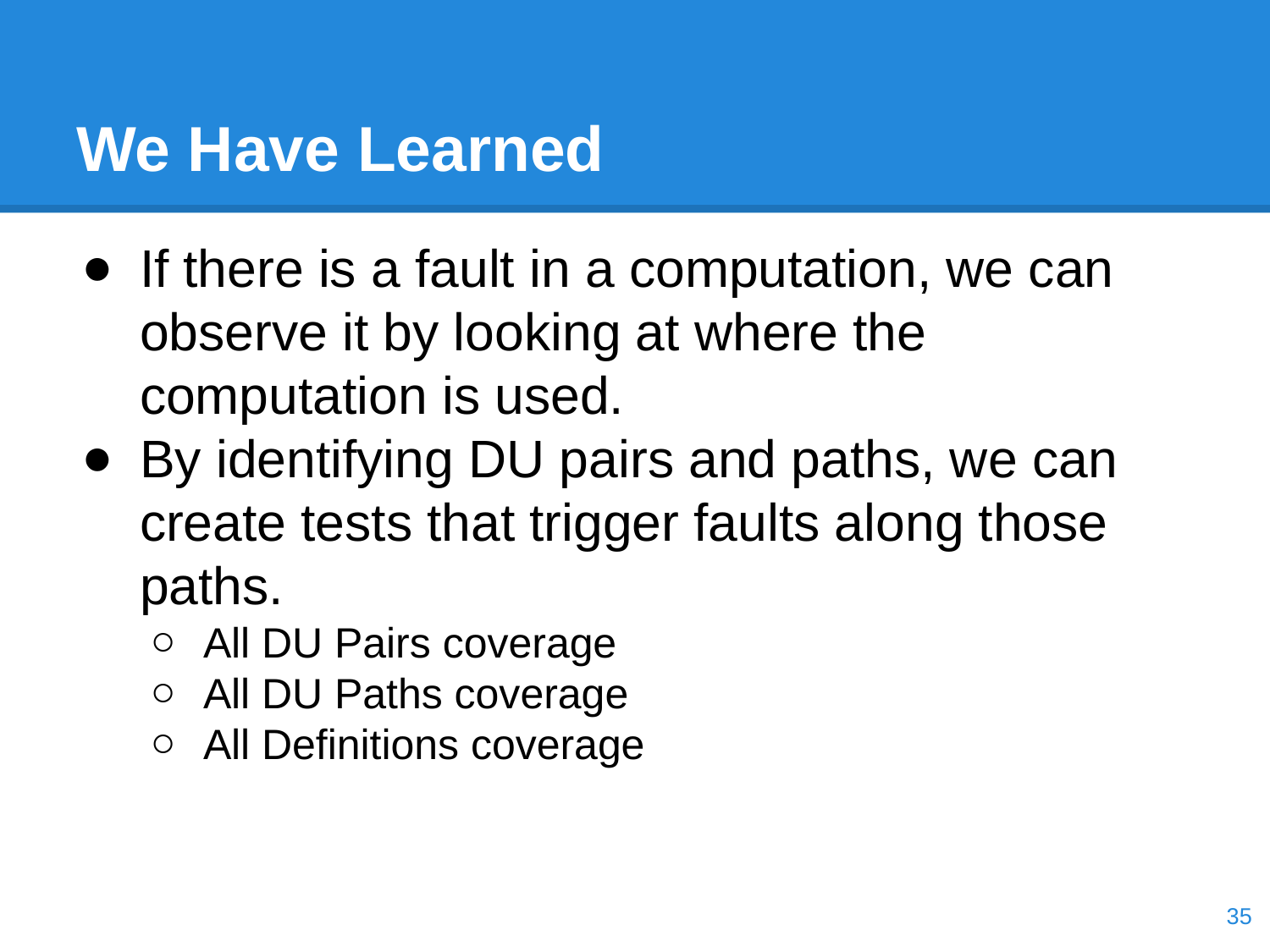

# We Have Learned
If there is a fault in a computation, we can observe it by looking at where the computation is used.
By identifying DU pairs and paths, we can create tests that trigger faults along those paths.
All DU Pairs coverage
All DU Paths coverage
All Definitions coverage
35